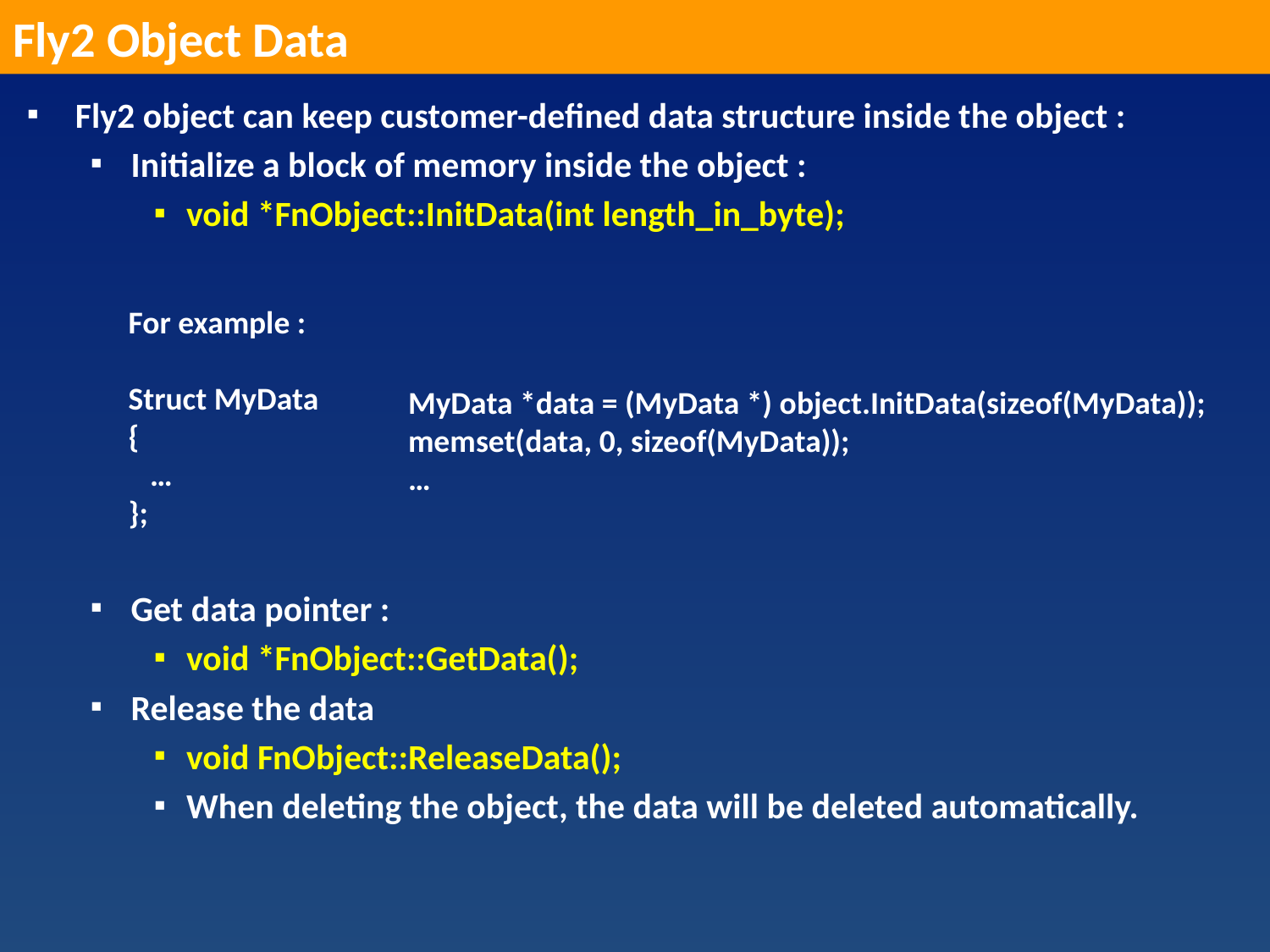

Fly2 Object Data
Fly2 object can keep customer-defined data structure inside the object :
Initialize a block of memory inside the object :
void *FnObject::InitData(int length_in_byte);

Get data pointer :
void *FnObject::GetData();
Release the data
void FnObject::ReleaseData();
When deleting the object, the data will be deleted automatically.
For example :

Struct MyData
{
   …
};
MyData *data = (MyData *) object.InitData(sizeof(MyData));
memset(data, 0, sizeof(MyData));
…